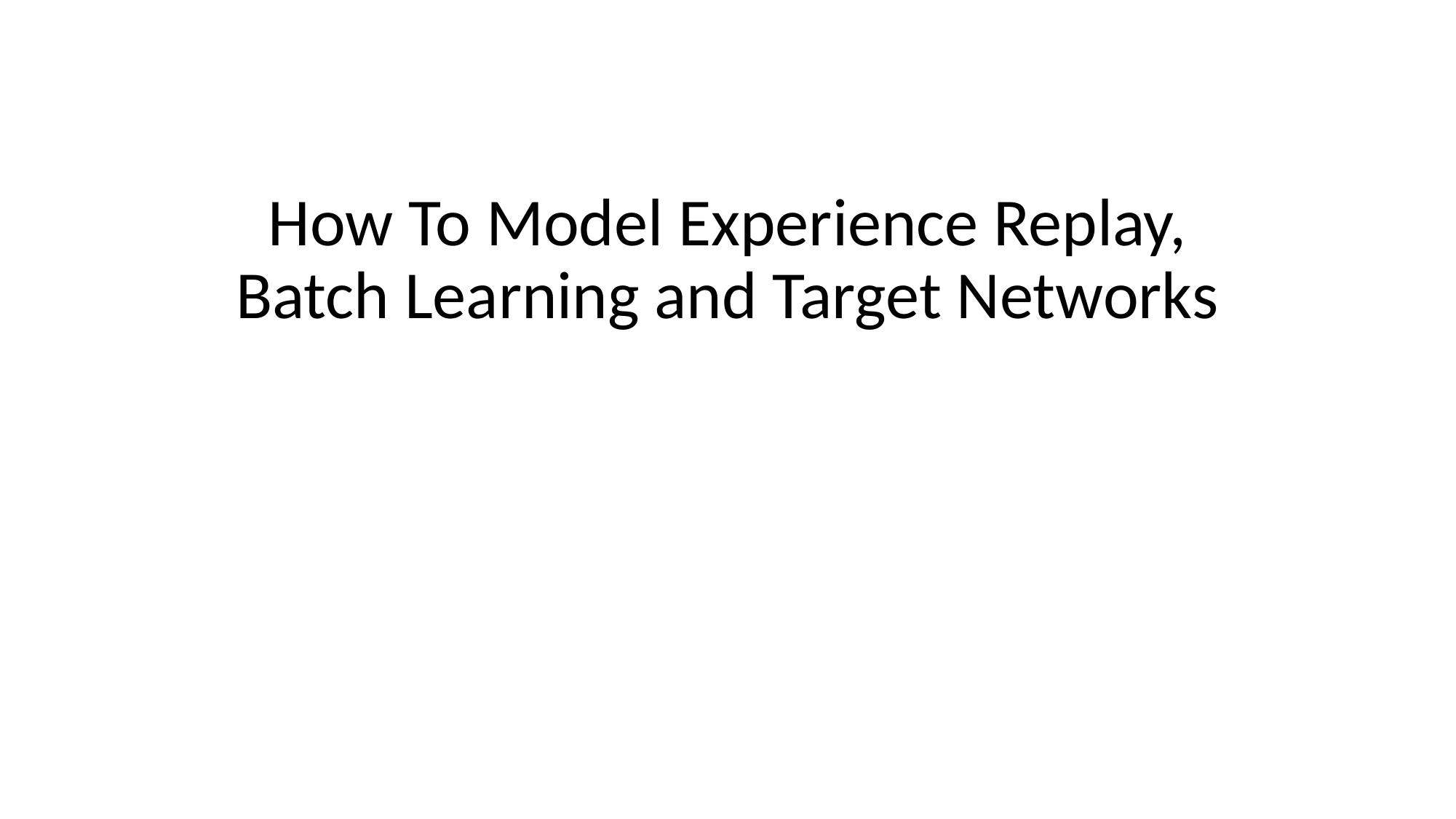

# How To Model Experience Replay, Batch Learning and Target Networks